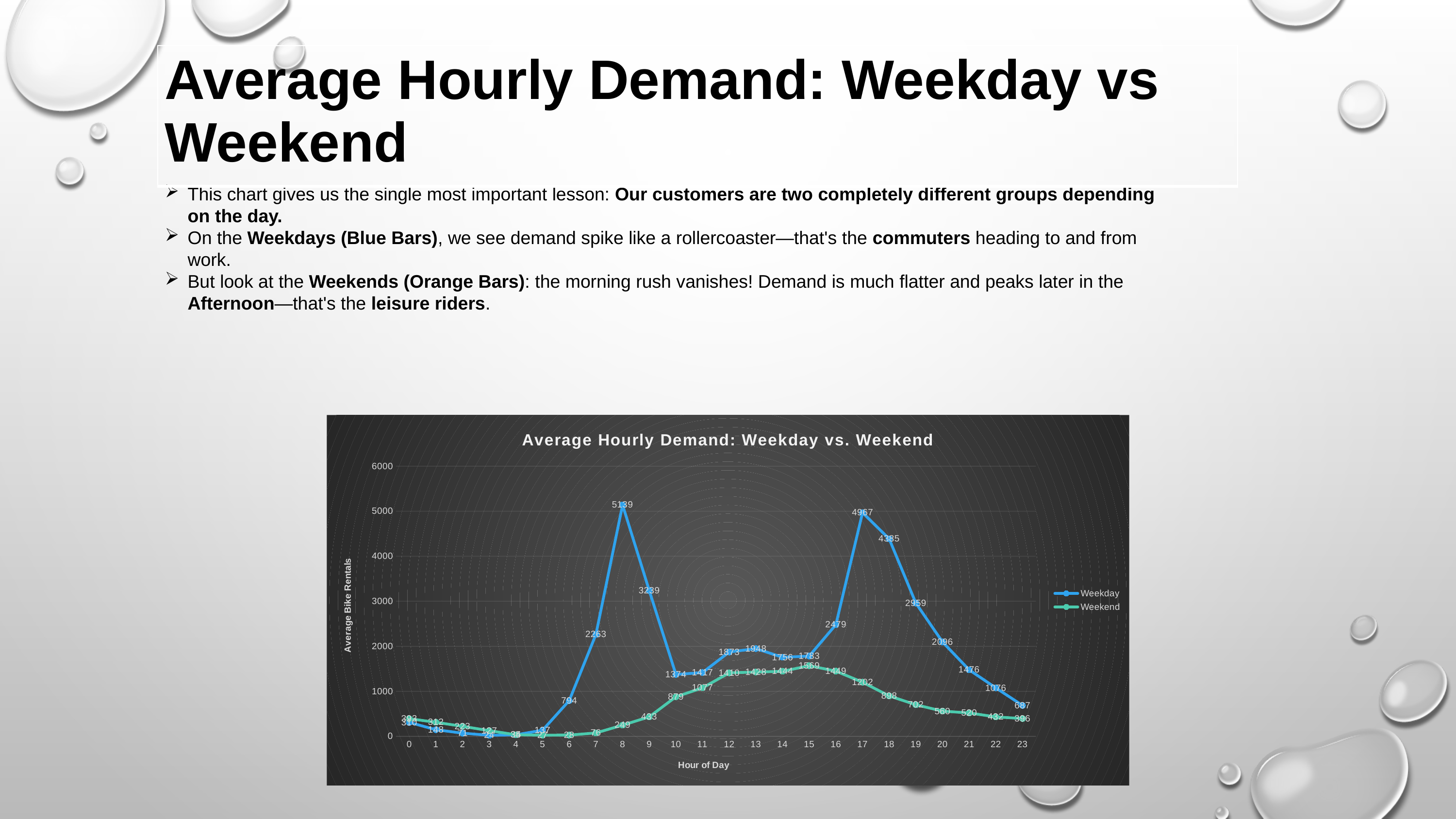

| Average Hourly Demand: Weekday vs Weekend |
| --- |
This chart gives us the single most important lesson: Our customers are two completely different groups depending on the day.
On the Weekdays (Blue Bars), we see demand spike like a rollercoaster—that's the commuters heading to and from work.
But look at the Weekends (Orange Bars): the morning rush vanishes! Demand is much flatter and peaks later in the Afternoon—that's the leisure riders.

### Chart: Average Hourly Demand: Weekday vs. Weekend

| Category | Weekday | Weekend |
|---|---|---|
| 0 | 310.0 | 393.0 |
| 1 | 148.0 | 312.0 |
| 2 | 71.0 | 223.0 |
| 3 | 24.0 | 127.0 |
| 4 | 34.0 | 35.0 |
| 5 | 137.0 | 27.0 |
| 6 | 794.0 | 28.0 |
| 7 | 2263.0 | 76.0 |
| 8 | 5139.0 | 249.0 |
| 9 | 3239.0 | 433.0 |
| 10 | 1374.0 | 879.0 |
| 11 | 1417.0 | 1077.0 |
| 12 | 1873.0 | 1410.0 |
| 13 | 1948.0 | 1428.0 |
| 14 | 1756.0 | 1444.0 |
| 15 | 1783.0 | 1569.0 |
| 16 | 2479.0 | 1449.0 |
| 17 | 4967.0 | 1202.0 |
| 18 | 4385.0 | 898.0 |
| 19 | 2959.0 | 702.0 |
| 20 | 2096.0 | 560.0 |
| 21 | 1476.0 | 520.0 |
| 22 | 1076.0 | 432.0 |
| 23 | 687.0 | 396.0 |